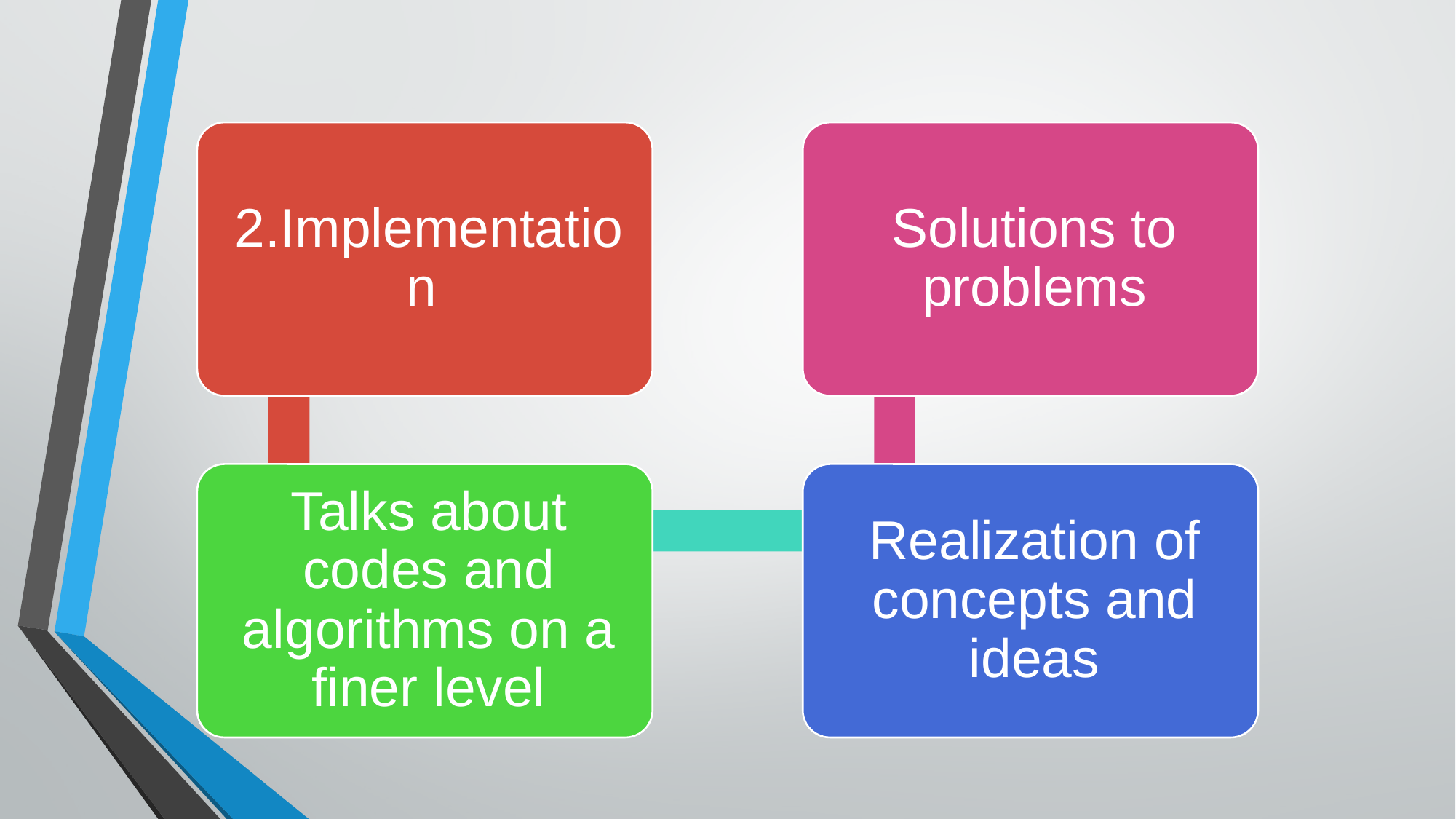

2.Implementation
Talks about codes and algorithms on a finer level
Realization of concepts and ideas
Solutions to problems